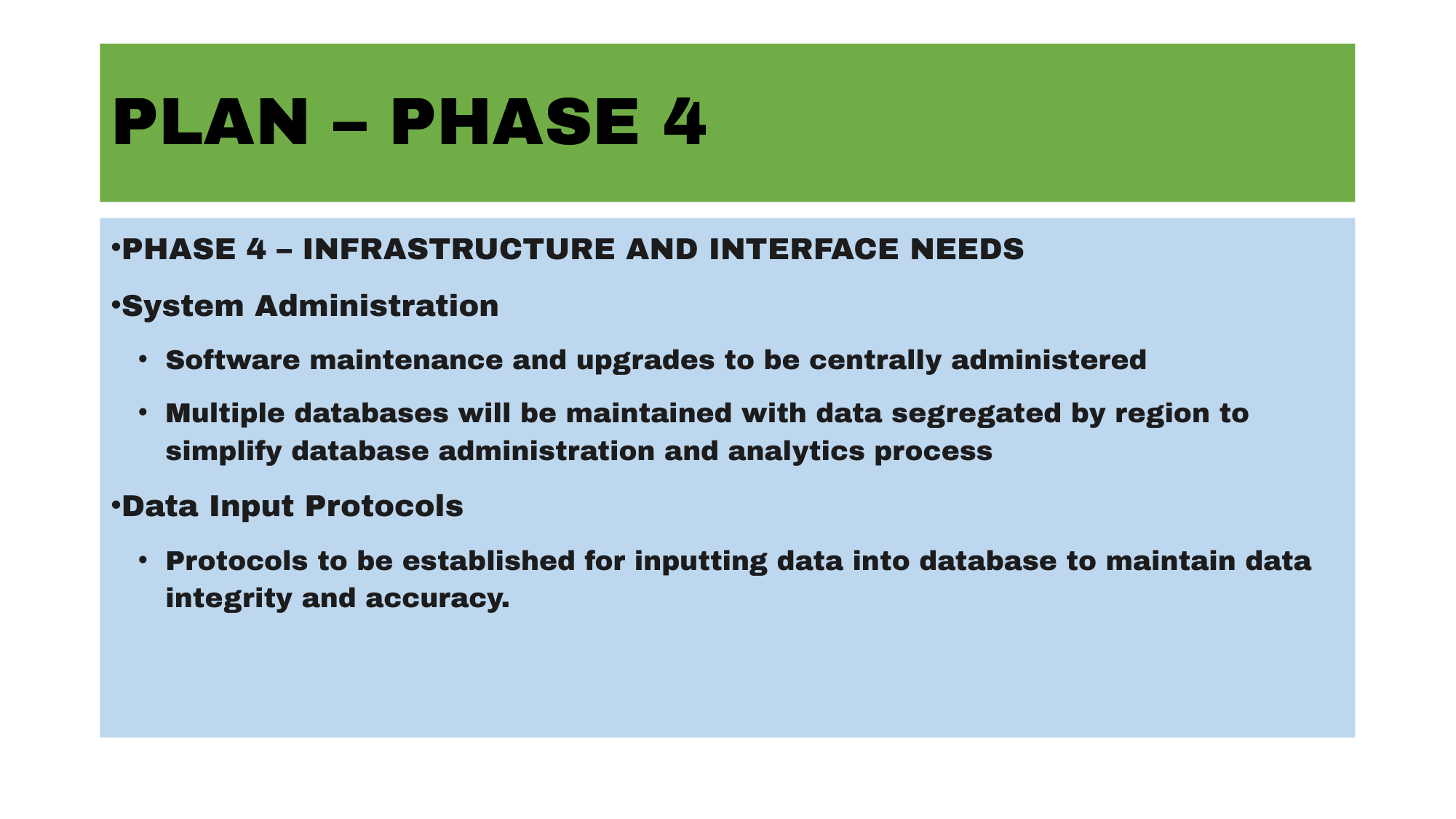

# PLAN – PHASE 4
PHASE 4 – INFRASTRUCTURE AND INTERFACE NEEDS
System Administration
Software maintenance and upgrades to be centrally administered
Multiple databases will be maintained with data segregated by region to simplify database administration and analytics process
Data Input Protocols
Protocols to be established for inputting data into database to maintain data integrity and accuracy.